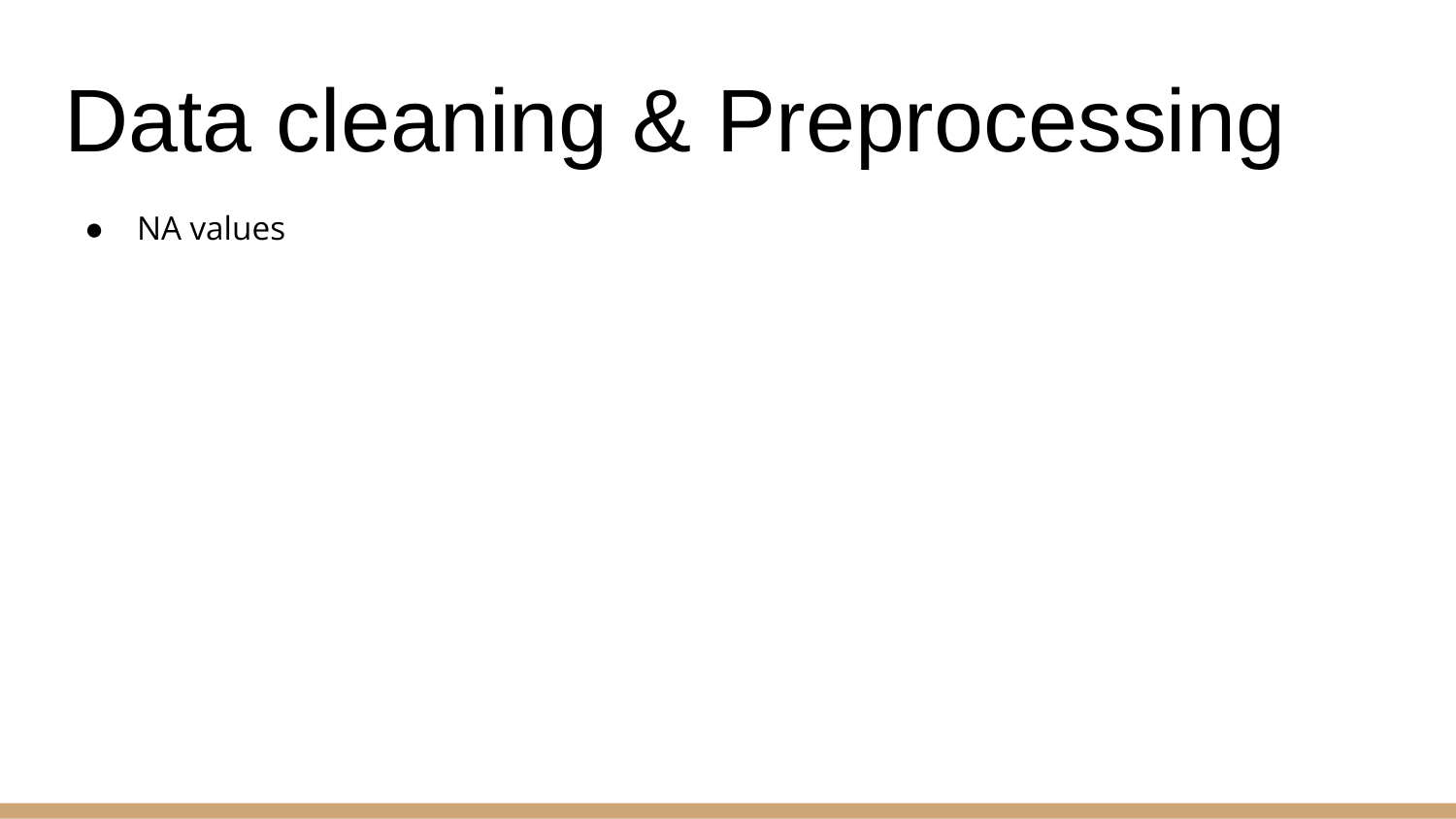

# Data cleaning & Preprocessing
NA values